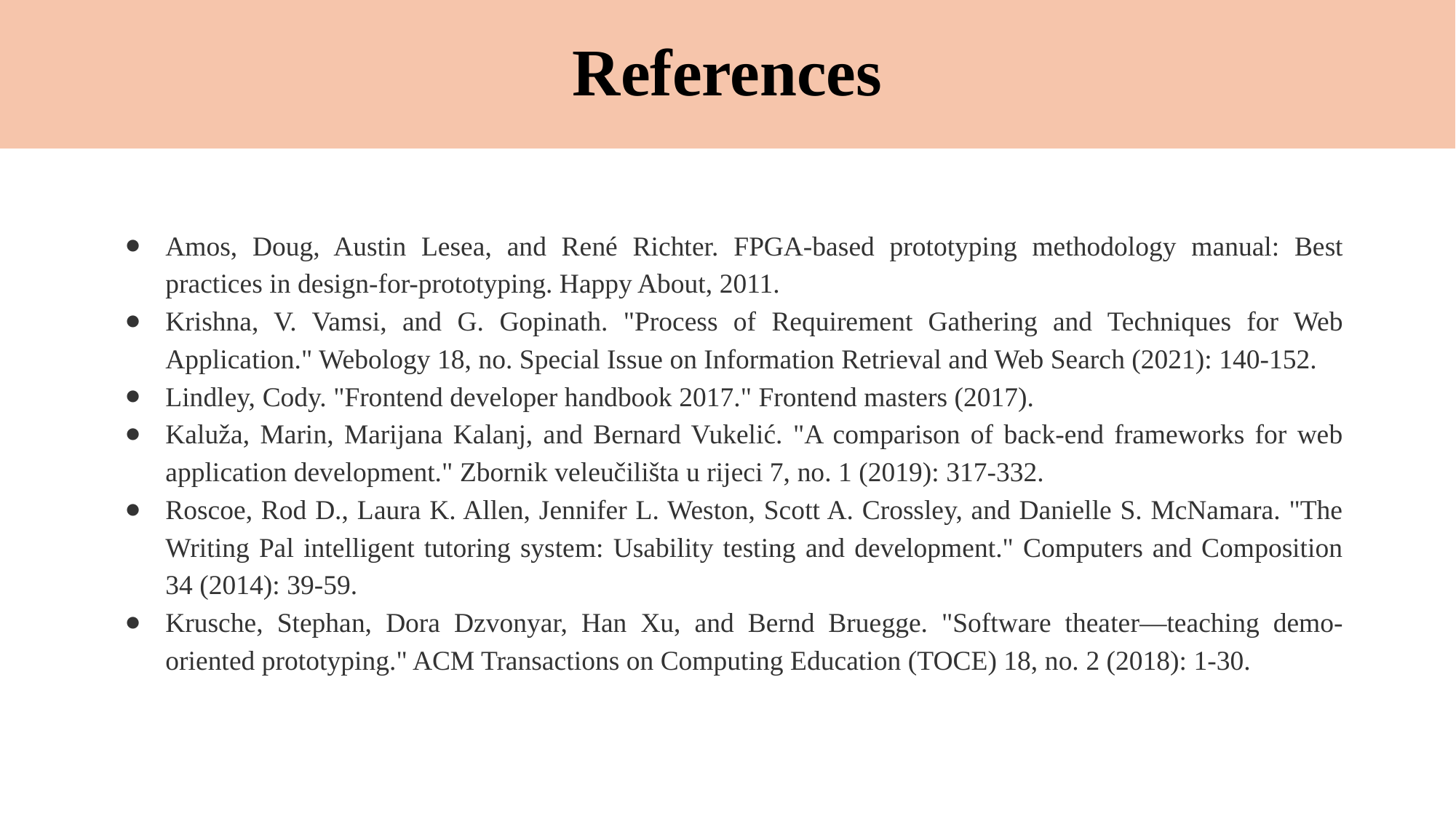

# References
Amos, Doug, Austin Lesea, and René Richter. FPGA-based prototyping methodology manual: Best practices in design-for-prototyping. Happy About, 2011.
Krishna, V. Vamsi, and G. Gopinath. "Process of Requirement Gathering and Techniques for Web Application." Webology 18, no. Special Issue on Information Retrieval and Web Search (2021): 140-152.
Lindley, Cody. "Frontend developer handbook 2017." Frontend masters (2017).
Kaluža, Marin, Marijana Kalanj, and Bernard Vukelić. "A comparison of back-end frameworks for web application development." Zbornik veleučilišta u rijeci 7, no. 1 (2019): 317-332.
Roscoe, Rod D., Laura K. Allen, Jennifer L. Weston, Scott A. Crossley, and Danielle S. McNamara. "The Writing Pal intelligent tutoring system: Usability testing and development." Computers and Composition 34 (2014): 39-59.
Krusche, Stephan, Dora Dzvonyar, Han Xu, and Bernd Bruegge. "Software theater—teaching demo-oriented prototyping." ACM Transactions on Computing Education (TOCE) 18, no. 2 (2018): 1-30.